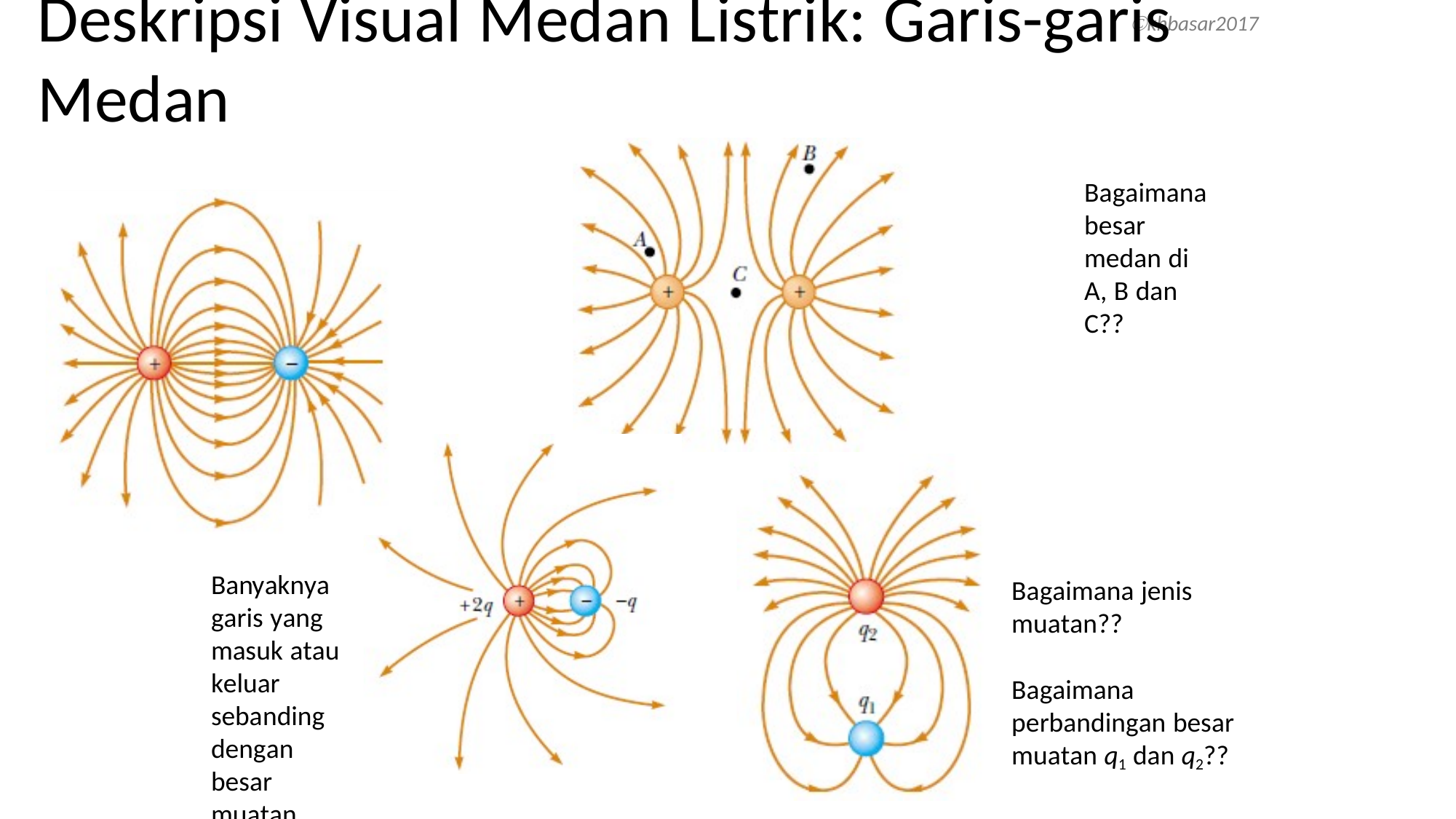

©khbasar2017
# Deskripsi Visual Medan Listrik: Garis-garis Medan

Bagaimana besar medan di A, B dan C??

Banyaknya garis yang masuk atau keluar sebanding dengan besar muatan
Bagaimana jenis
muatan??
Bagaimana perbandingan besar muatan q1 dan q2??